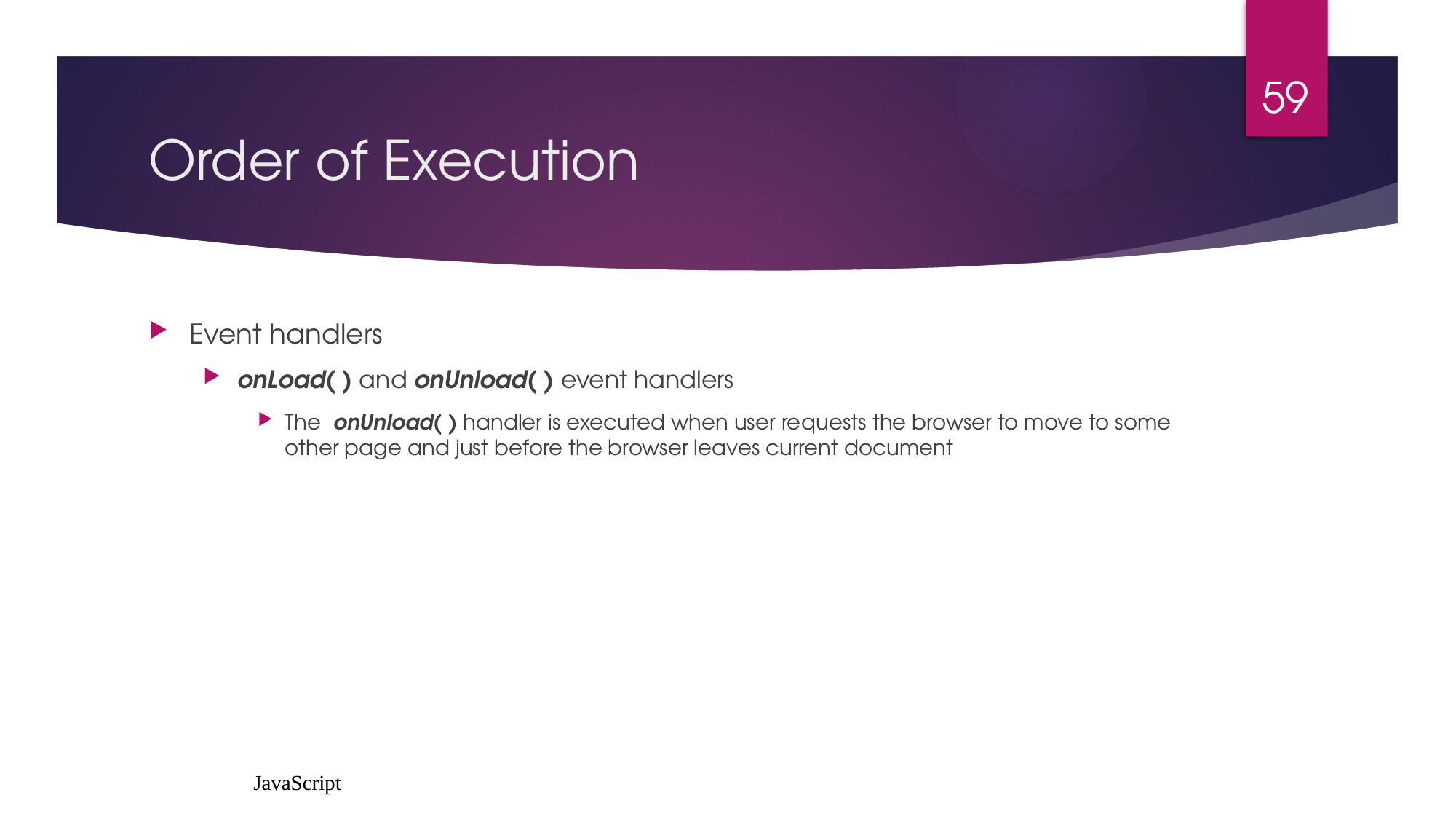

59
# Order of Execution
Event handlers
onLoad( ) and onUnload( ) event handlers
The onUnload( ) handler is executed when user requests the browser to move to some other page and just before the browser leaves current document
JavaScript